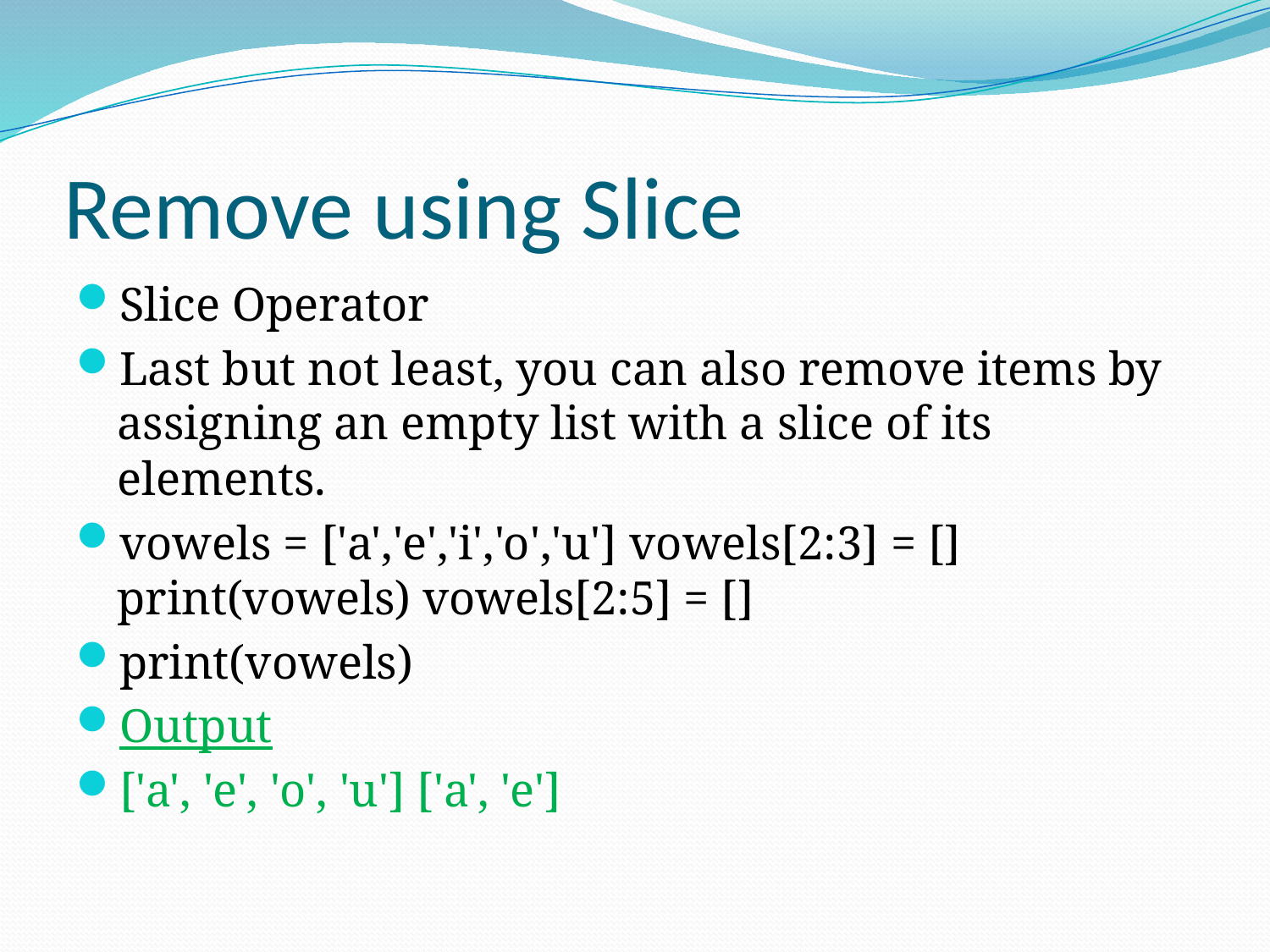

# Remove using Slice
Slice Operator
Last but not least, you can also remove items by assigning an empty list with a slice of its elements.
vowels = ['a','e','i','o','u'] vowels[2:3] = [] print(vowels) vowels[2:5] = []
print(vowels)
Output
['a', 'e', 'o', 'u'] ['a', 'e']